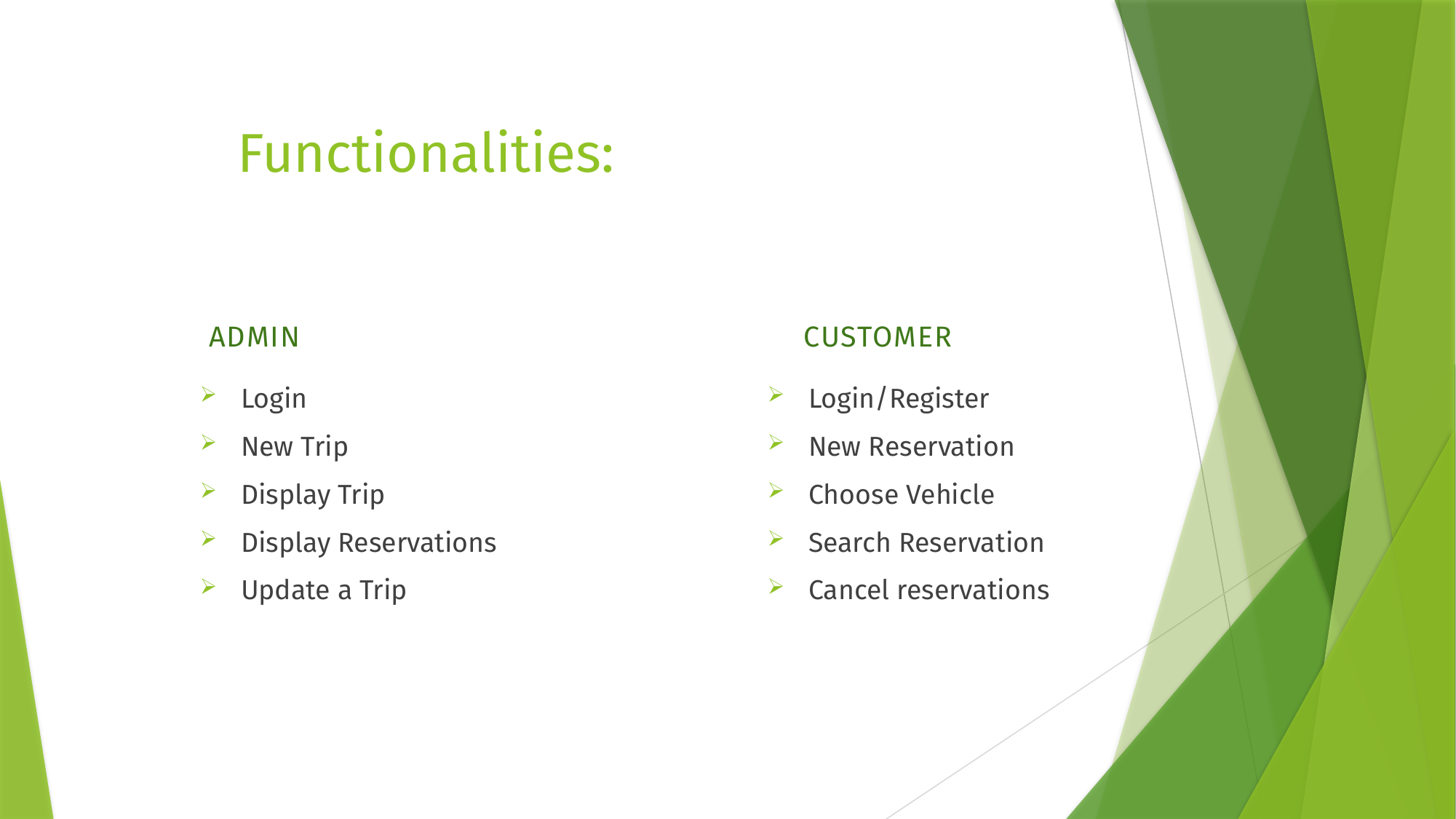

# Functionalities:
    Admin
Customer
Login
New Trip
Display Trip
Display Reservations
Update a Trip
Login/Register
New Reservation
Choose Vehicle
Search Reservation
Cancel reservations